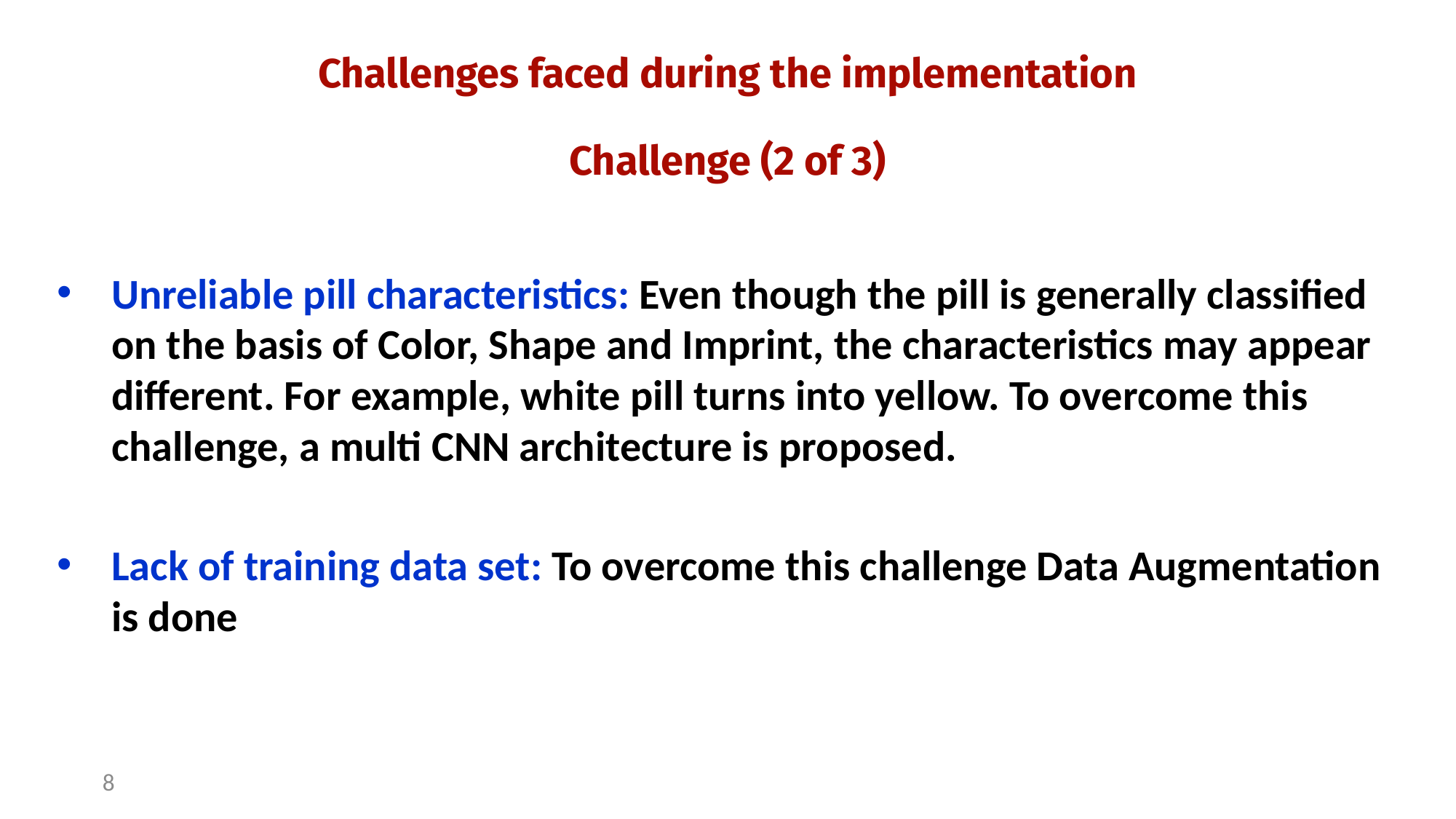

Challenges faced during the implementation

Challenge (2 of 3)
Unreliable pill characteristics: Even though the pill is generally classified on the basis of Color, Shape and Imprint, the characteristics may appear different. For example, white pill turns into yellow. To overcome this challenge, a multi CNN architecture is proposed.

Lack of training data set: To overcome this challenge Data Augmentation is done

8